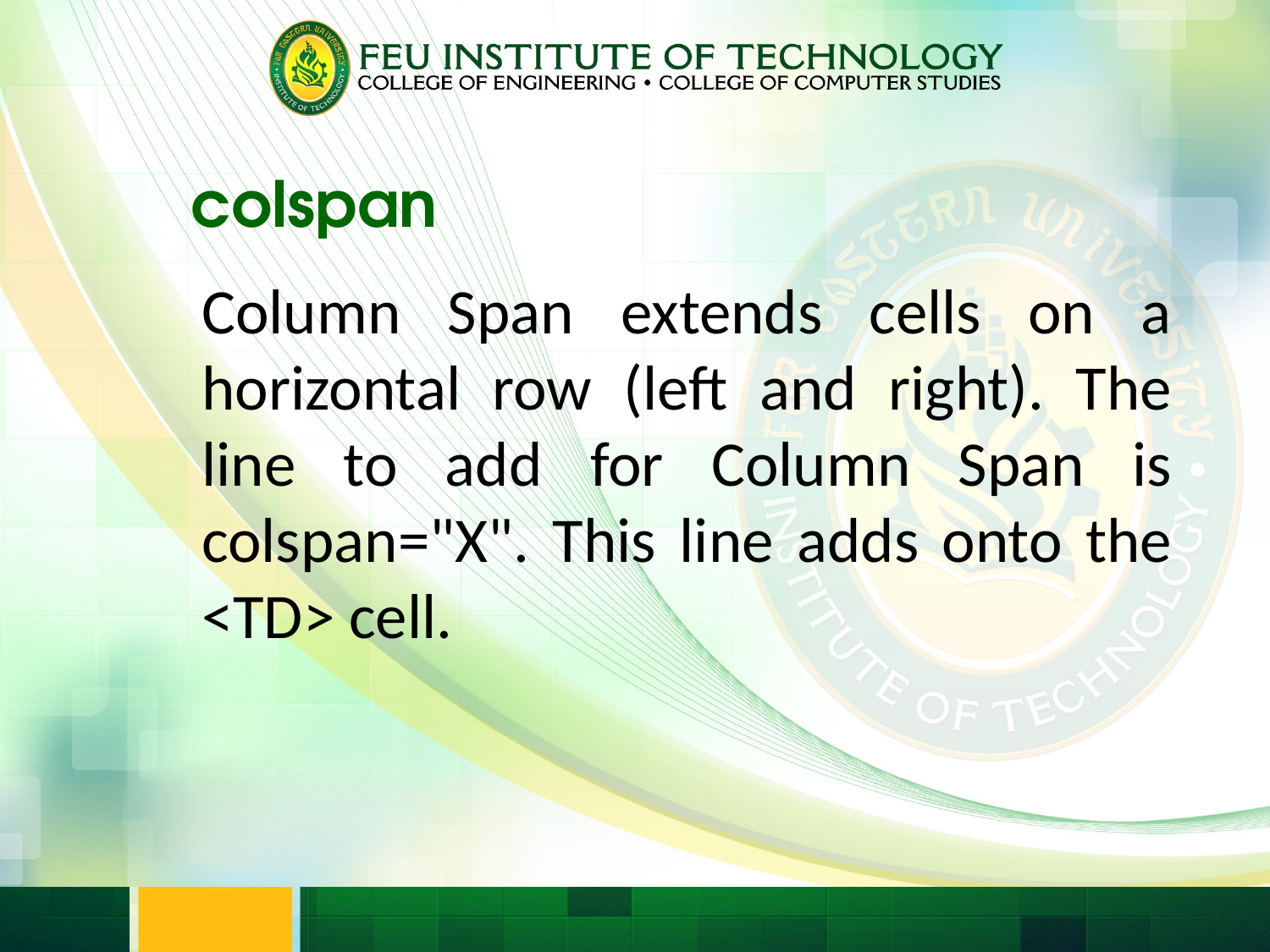

colspan
Column Span extends cells on a horizontal row (left and right). The line to add for Column Span is colspan="X". This line adds onto the <TD> cell.